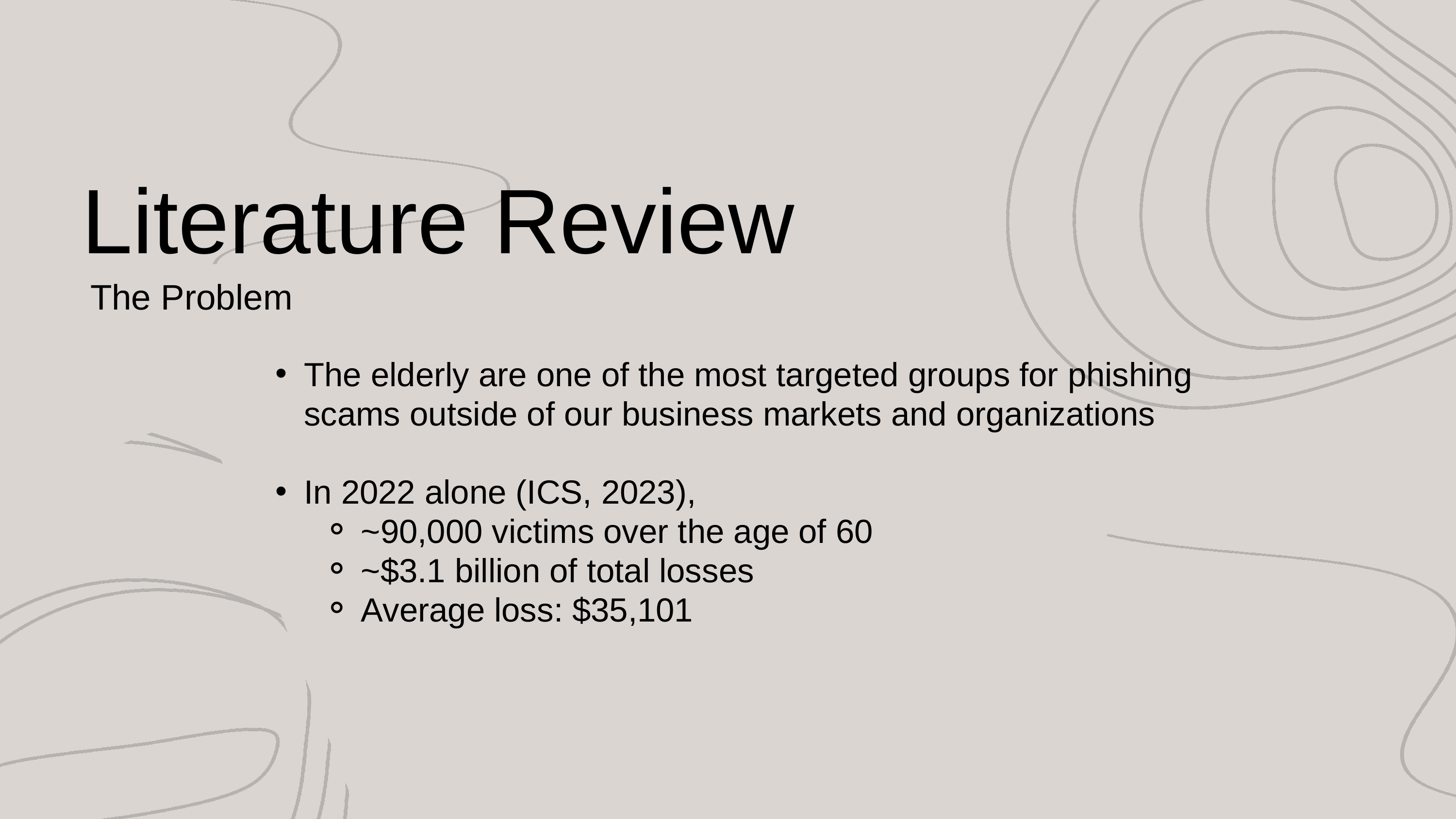

Literature Review
The Problem
The elderly are one of the most targeted groups for phishing scams outside of our business markets and organizations

In 2022 alone (ICS, 2023),
~90,000 victims over the age of 60
~$3.1 billion of total losses
Average loss: $35,101